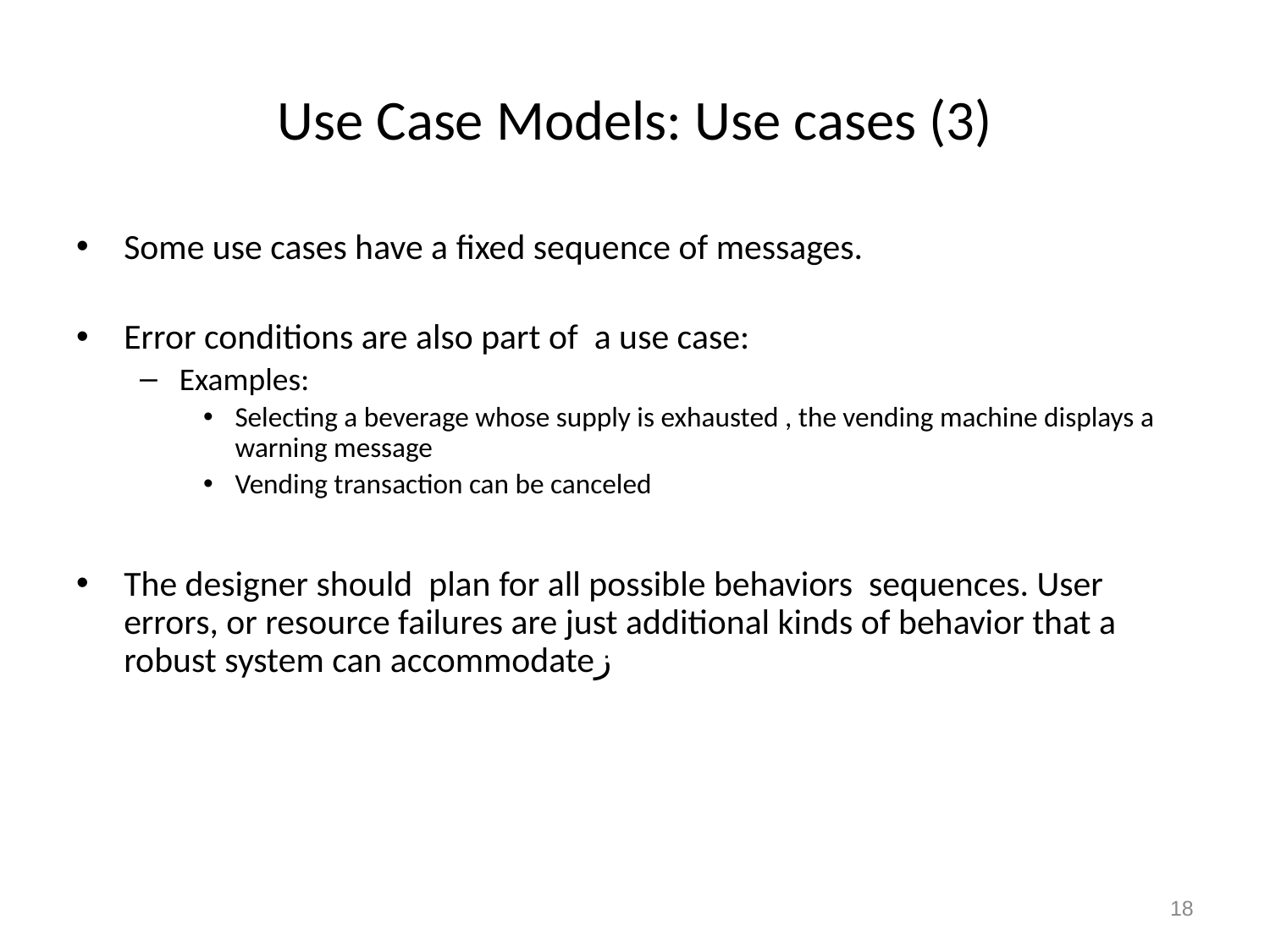

# Use Case Models: Use cases (3)
Some use cases have a fixed sequence of messages.

Error conditions are also part of  a use case:
Examples:
Selecting a beverage whose supply is exhausted , the vending machine displays a warning message
Vending transaction can be canceled

The designer should  plan for all possible behaviors  sequences. User errors, or resource failures are just additional kinds of behavior that a robust system can accommodateز
18